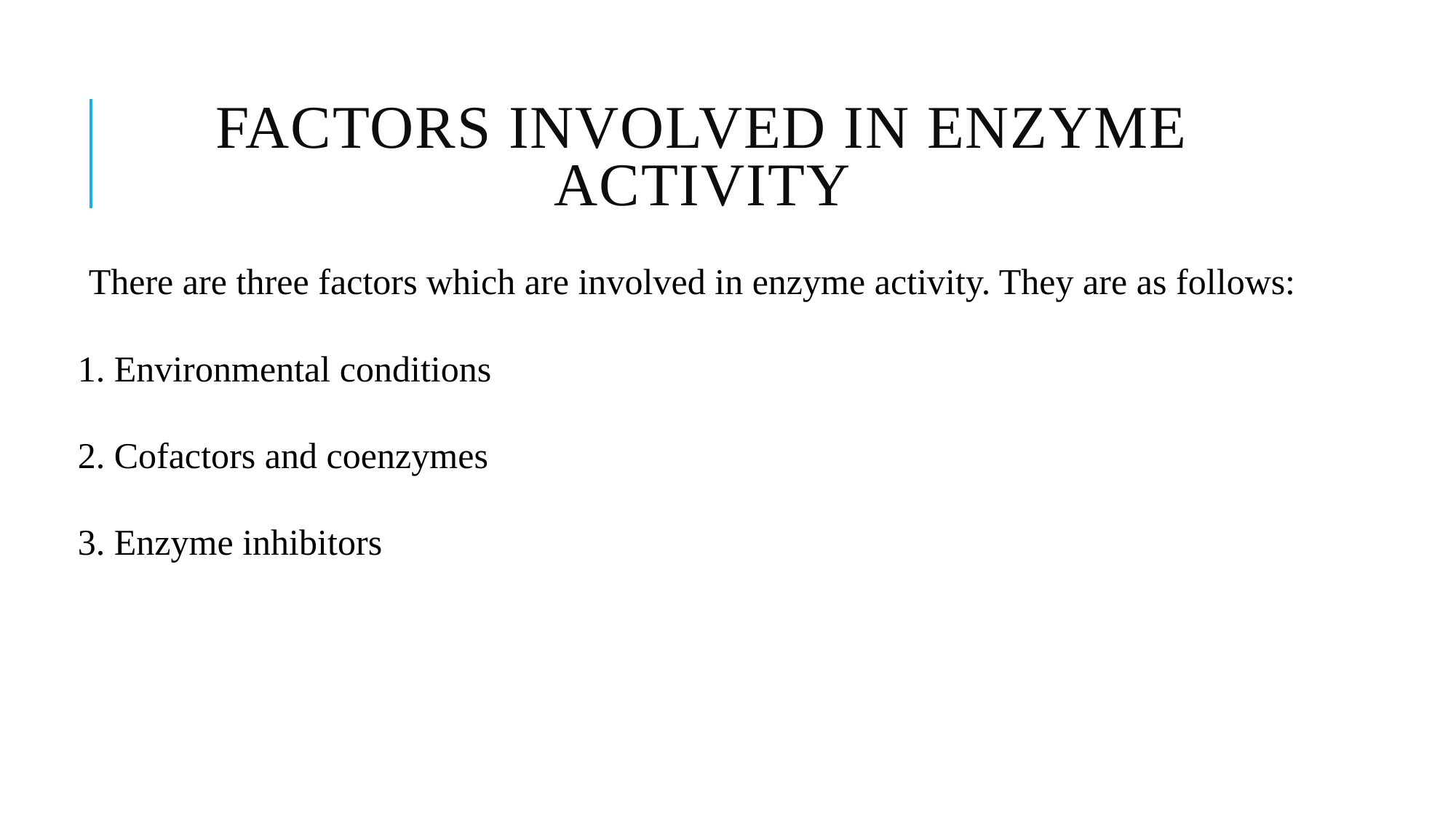

# FACTORS INVOLVED IN ENZYME ACTIVITY
There are three factors which are involved in enzyme activity. They are as follows:
1. Environmental conditions
2. Cofactors and coenzymes
3. Enzyme inhibitors